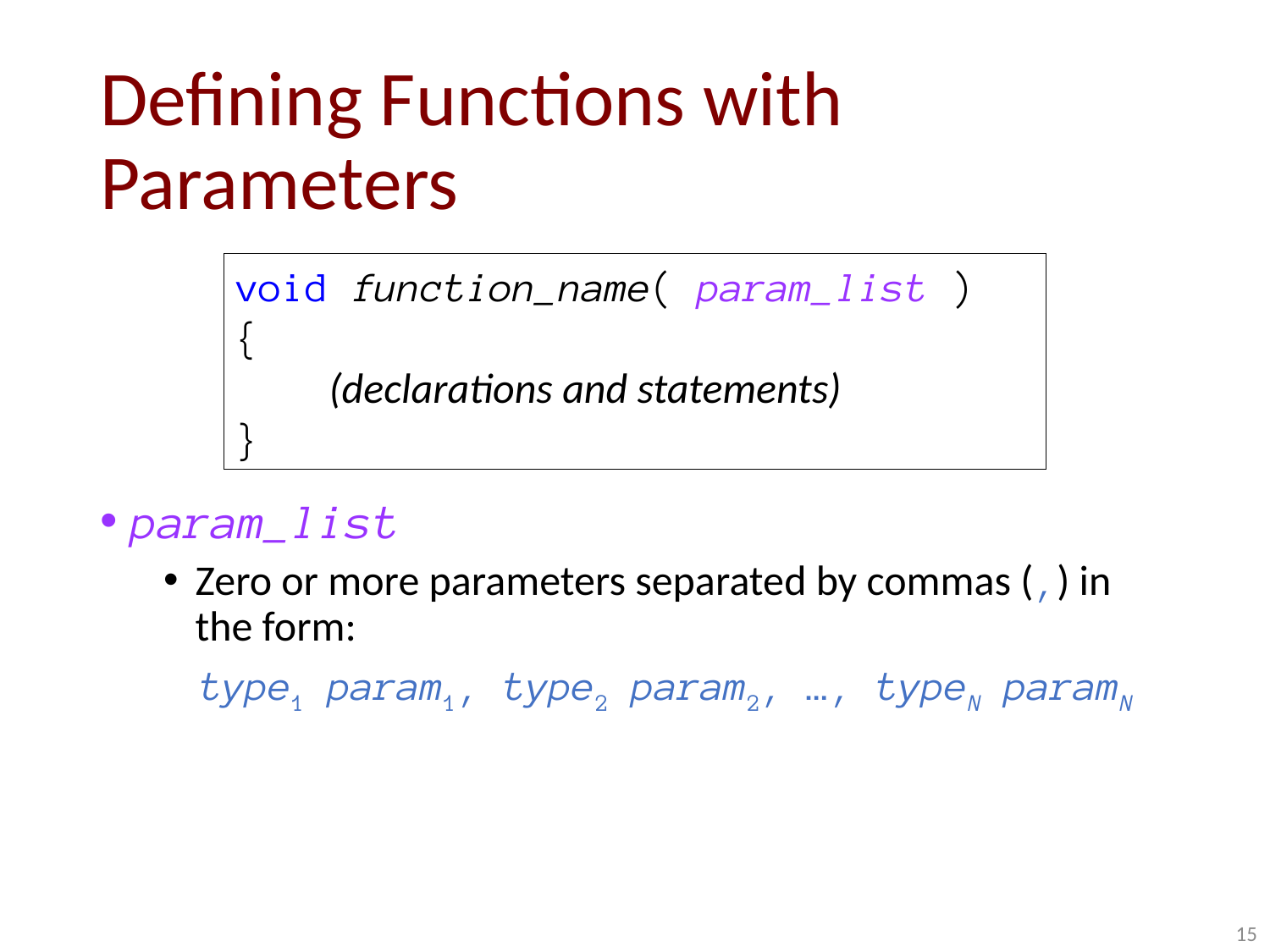

# Defining Functions with Parameters
void function_name( param_list )
{
    (declarations and statements)
}
param_list
Zero or more parameters separated by commas (,) in the form:
type1 param1, type2 param2, …, typeN paramN
15